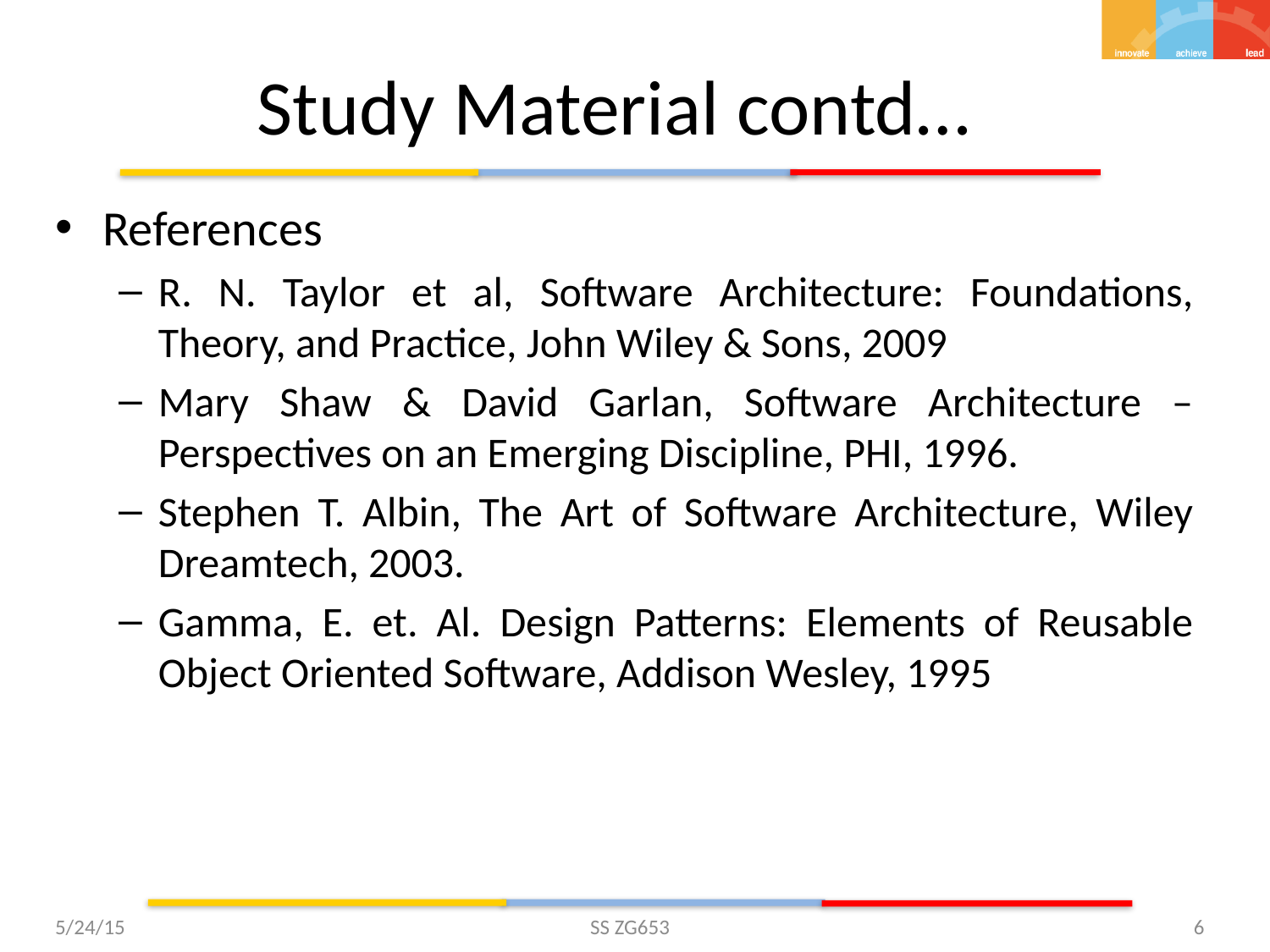

# Study Material contd…
References
R. N. Taylor et al, Software Architecture: Foundations, Theory, and Practice, John Wiley & Sons, 2009
Mary Shaw & David Garlan, Software Architecture – Perspectives on an Emerging Discipline, PHI, 1996.
Stephen T. Albin, The Art of Software Architecture, Wiley Dreamtech, 2003.
Gamma, E. et. Al. Design Patterns: Elements of Reusable Object Oriented Software, Addison Wesley, 1995

5/24/15
SS ZG653
6